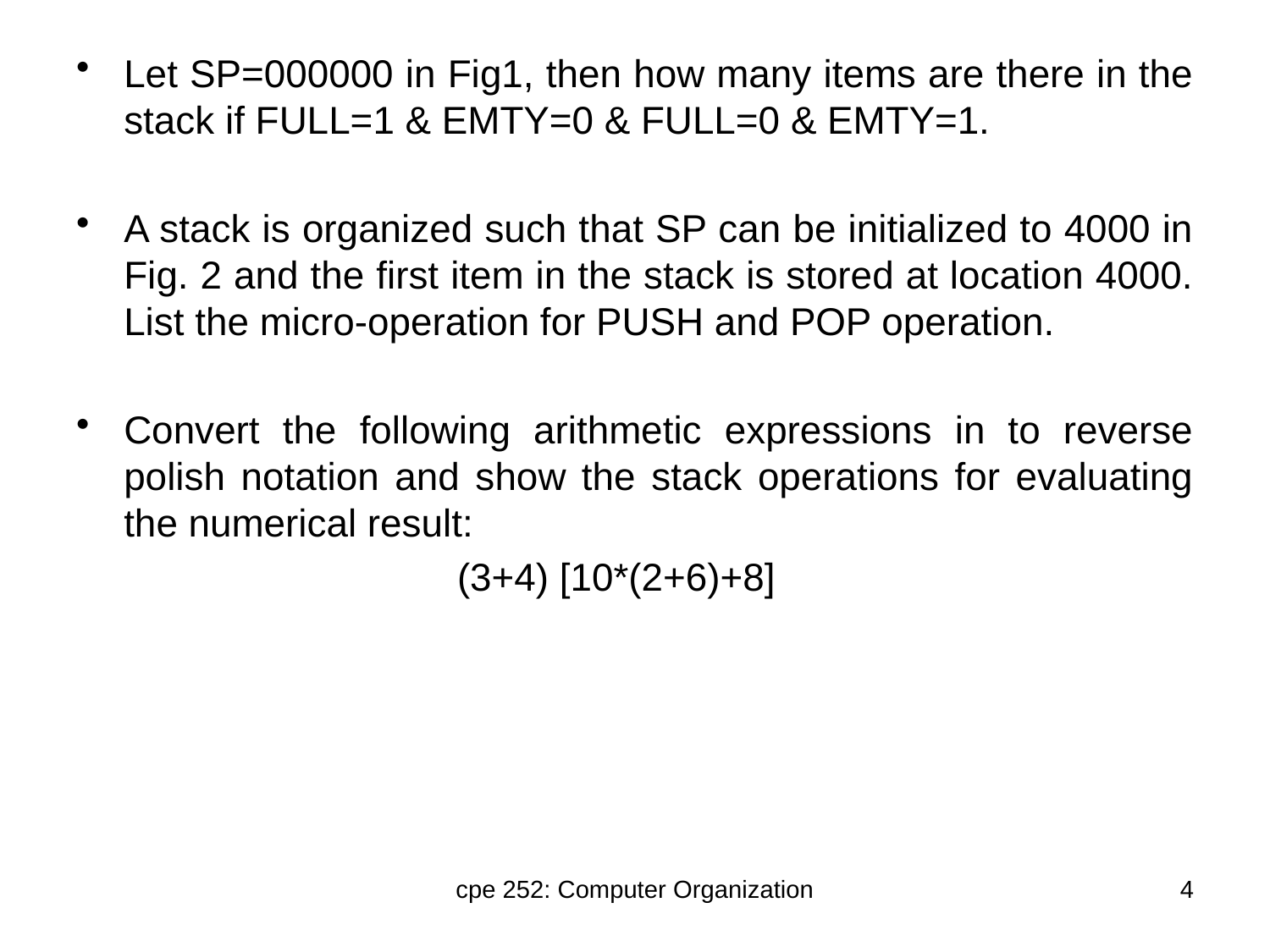

Let SP=000000 in Fig1, then how many items are there in the stack if FULL=1 & EMTY=0 & FULL=0 & EMTY=1.

A stack is organized such that SP can be initialized to 4000 in Fig. 2 and the first item in the stack is stored at location 4000. List the micro-operation for PUSH and POP operation.

Convert the following arithmetic expressions in to reverse polish notation and show the stack operations for evaluating the numerical result:
			(3+4) [10*(2+6)+8]
cpe 252: Computer Organization
4